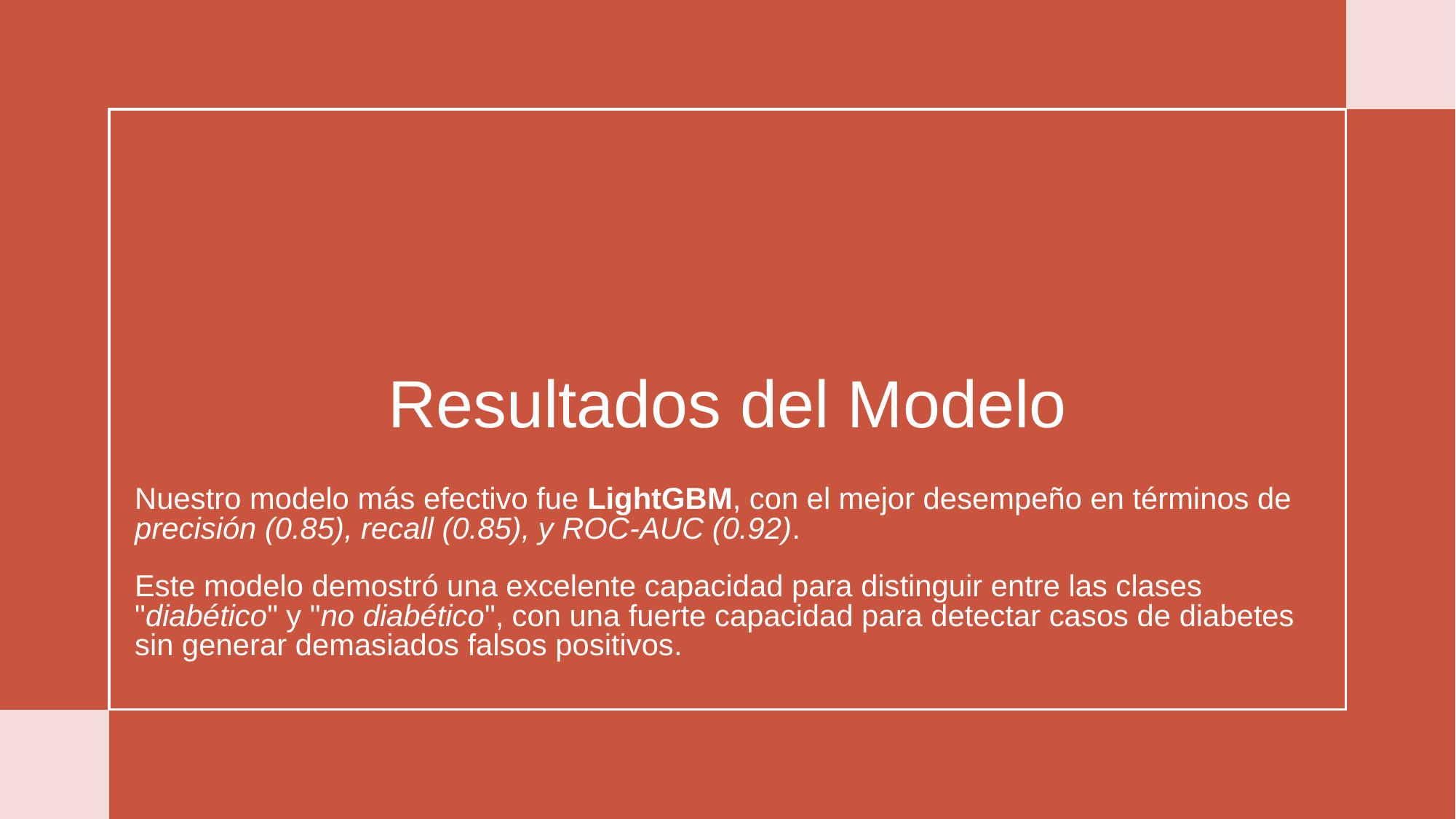

# Resultados del Modelo
Nuestro modelo más efectivo fue LightGBM, con el mejor desempeño en términos de precisión (0.85), recall (0.85), y ROC-AUC (0.92).

Este modelo demostró una excelente capacidad para distinguir entre las clases "diabético" y "no diabético", con una fuerte capacidad para detectar casos de diabetes sin generar demasiados falsos positivos.